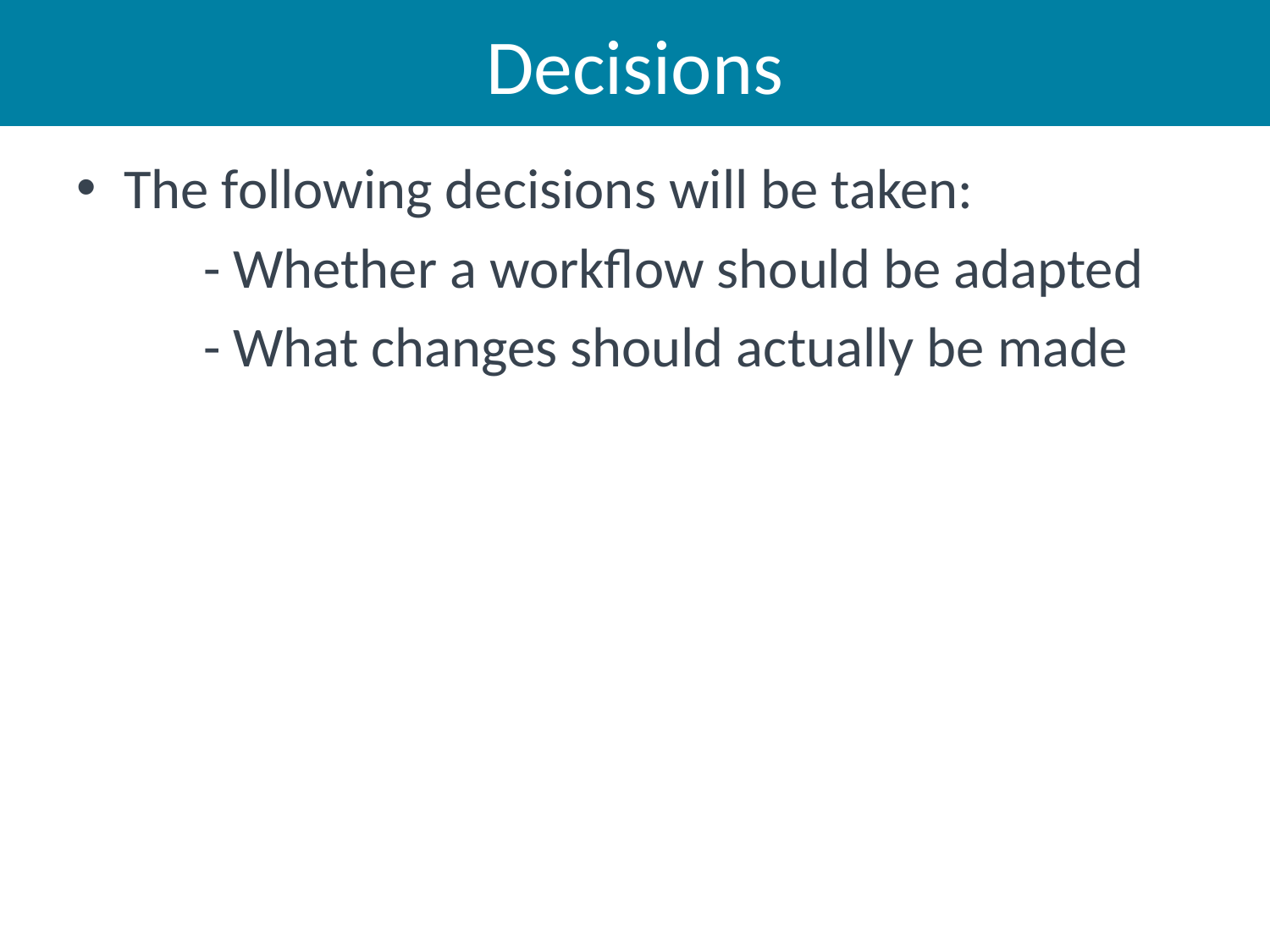

# Decisions
The following decisions will be taken:
	- Whether a workflow should be adapted
	- What changes should actually be made